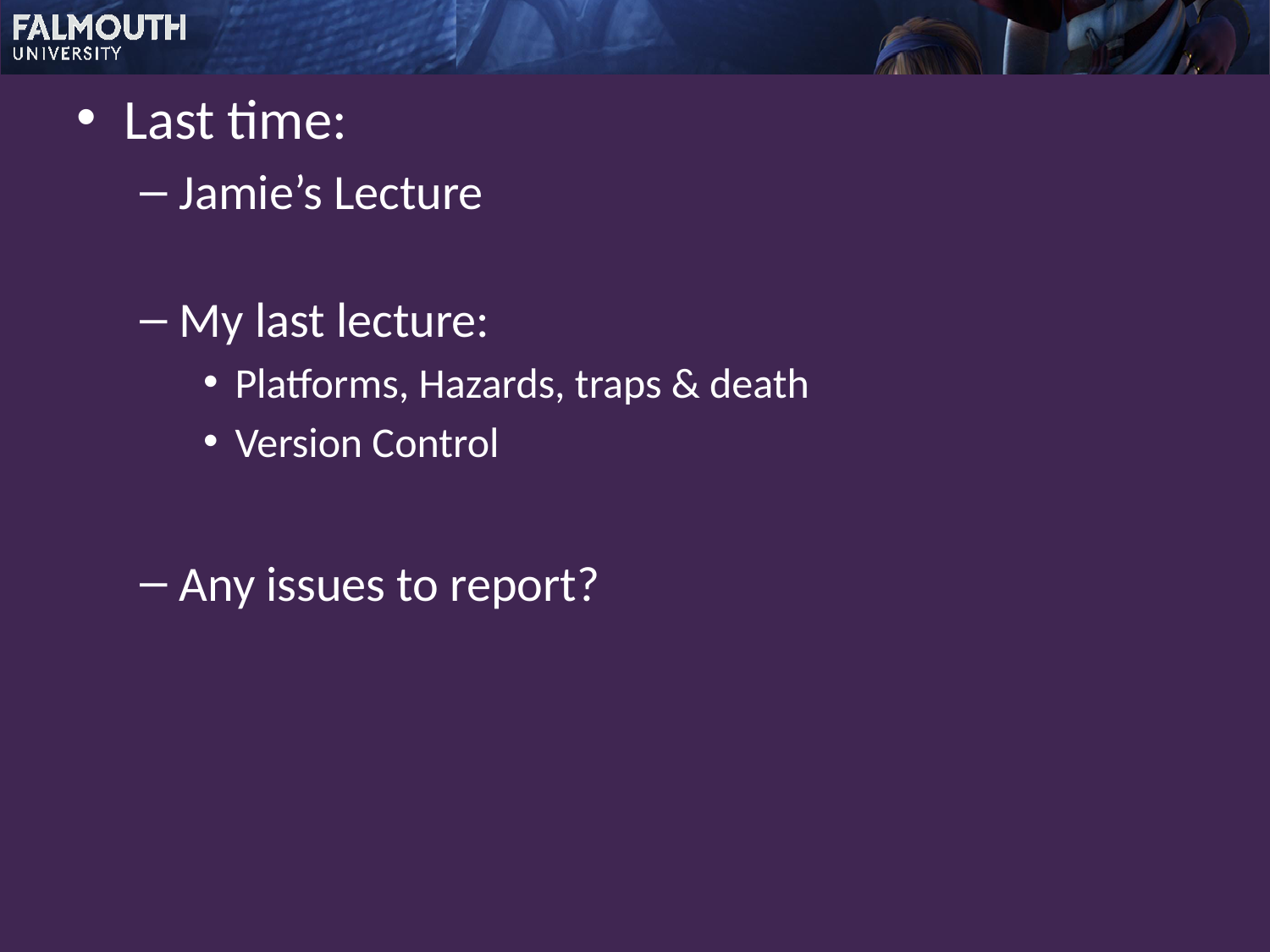

Last time:
Jamie’s Lecture

My last lecture:
Platforms, Hazards, traps & death
Version Control

Any issues to report?